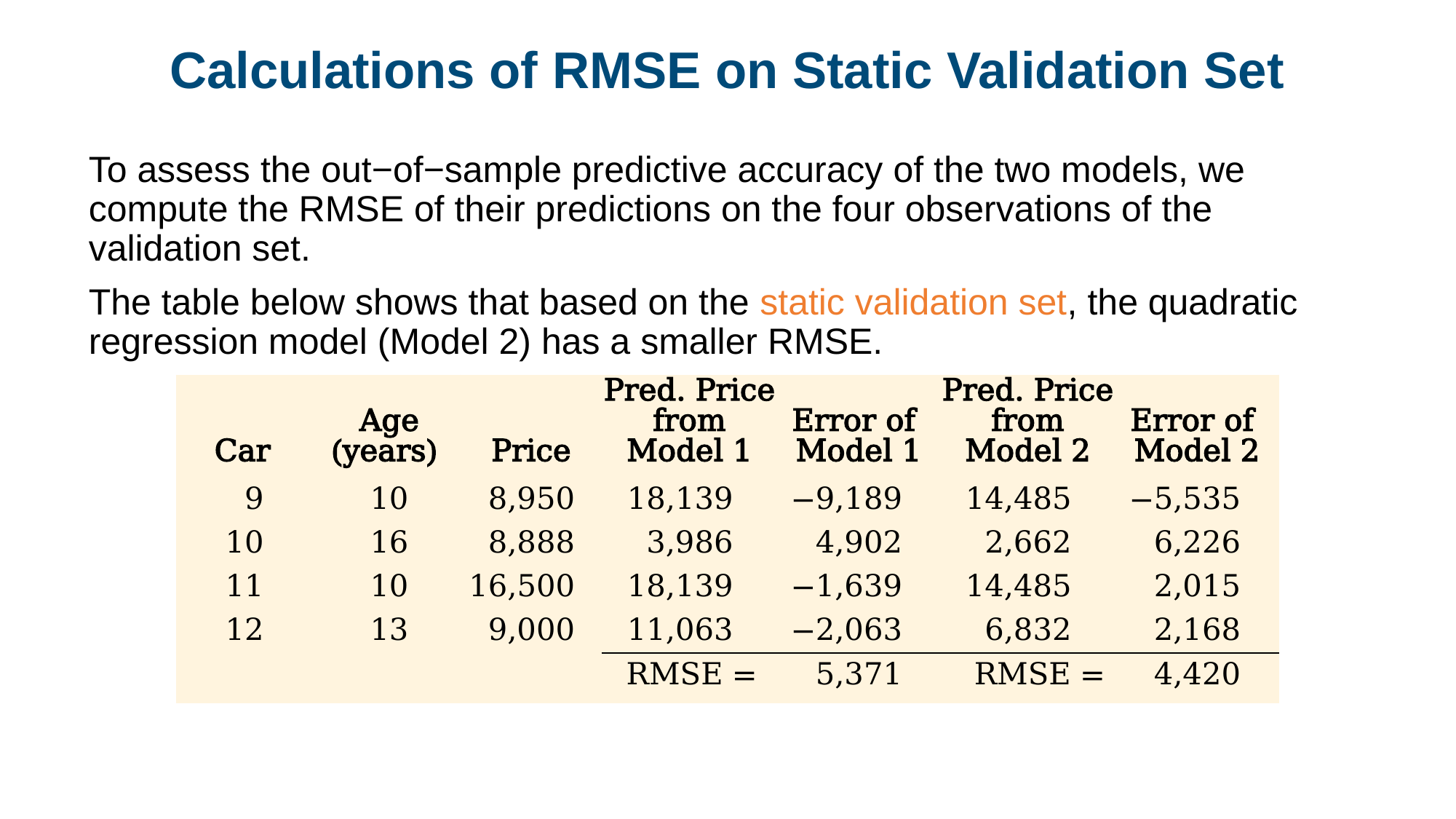

# Calculations of RMSE on Static Validation Set
To assess the out−of−sample predictive accuracy of the two models, we compute the RMSE of their predictions on the four observations of the validation set.
The table below shows that based on the static validation set, the quadratic regression model (Model 2) has a smaller RMSE.
| Car | Age (years) | Price | Pred. Price from Model 1 | Error of Model 1 | Pred. Price from Model 2 | Error of Model 2 |
| --- | --- | --- | --- | --- | --- | --- |
| 9 | 10 | 8,950 | 18,139 | −9,189 | 14,485 | −5,535 |
| 10 | 16 | 8,888 | 3,986 | 4,902 | 2,662 | 6,226 |
| 11 | 10 | 16,500 | 18,139 | −1,639 | 14,485 | 2,015 |
| 12 | 13 | 9,000 | 11,063 | −2,063 | 6,832 | 2,168 |
|  |  |  | RMSE = | 5,371 | RMSE = | 4,420 |